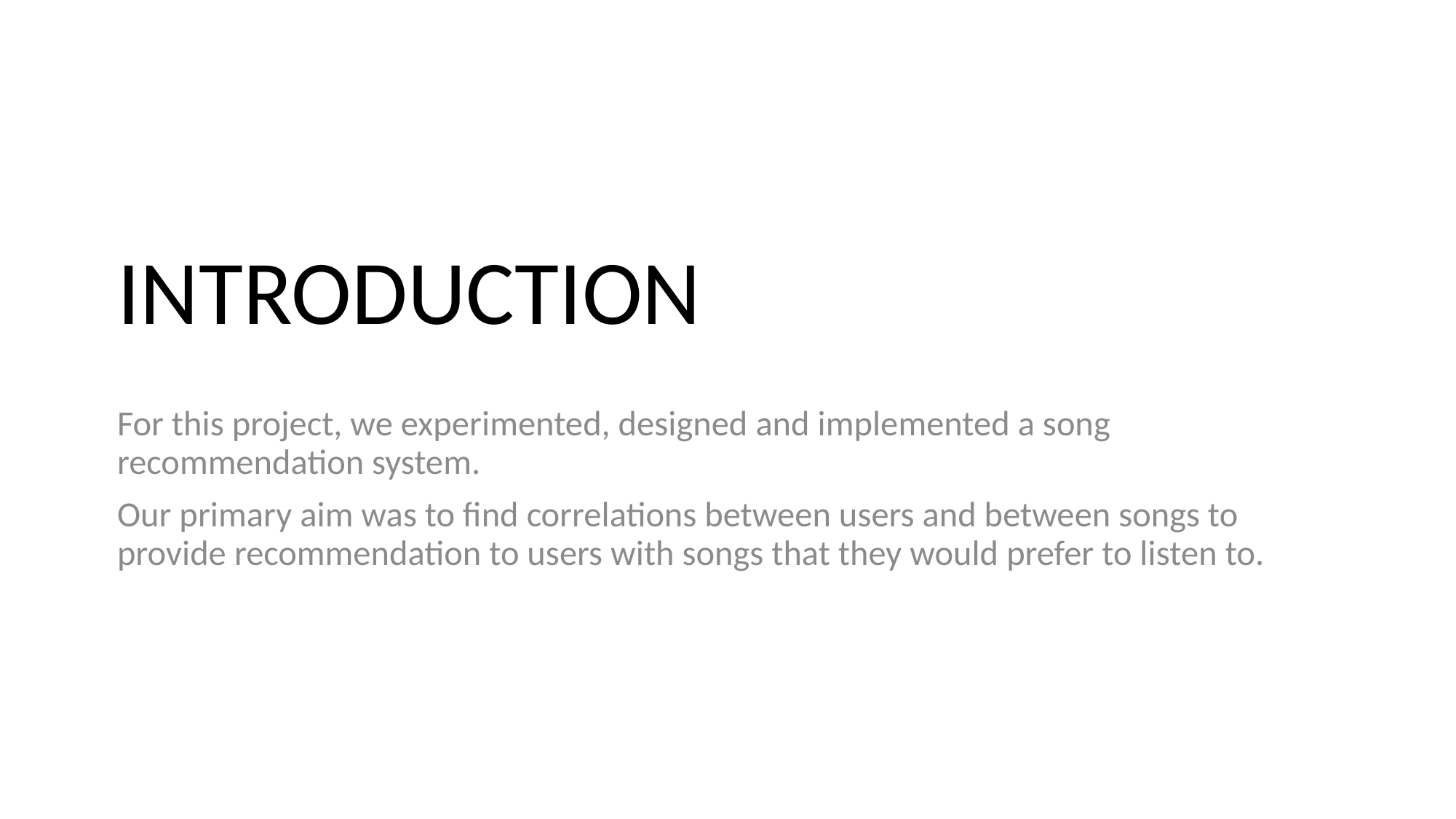

# INTRODUCTION
For this project, we experimented, designed and implemented a song recommendation system.
Our primary aim was to find correlations between users and between songs to provide recommendation to users with songs that they would prefer to listen to.